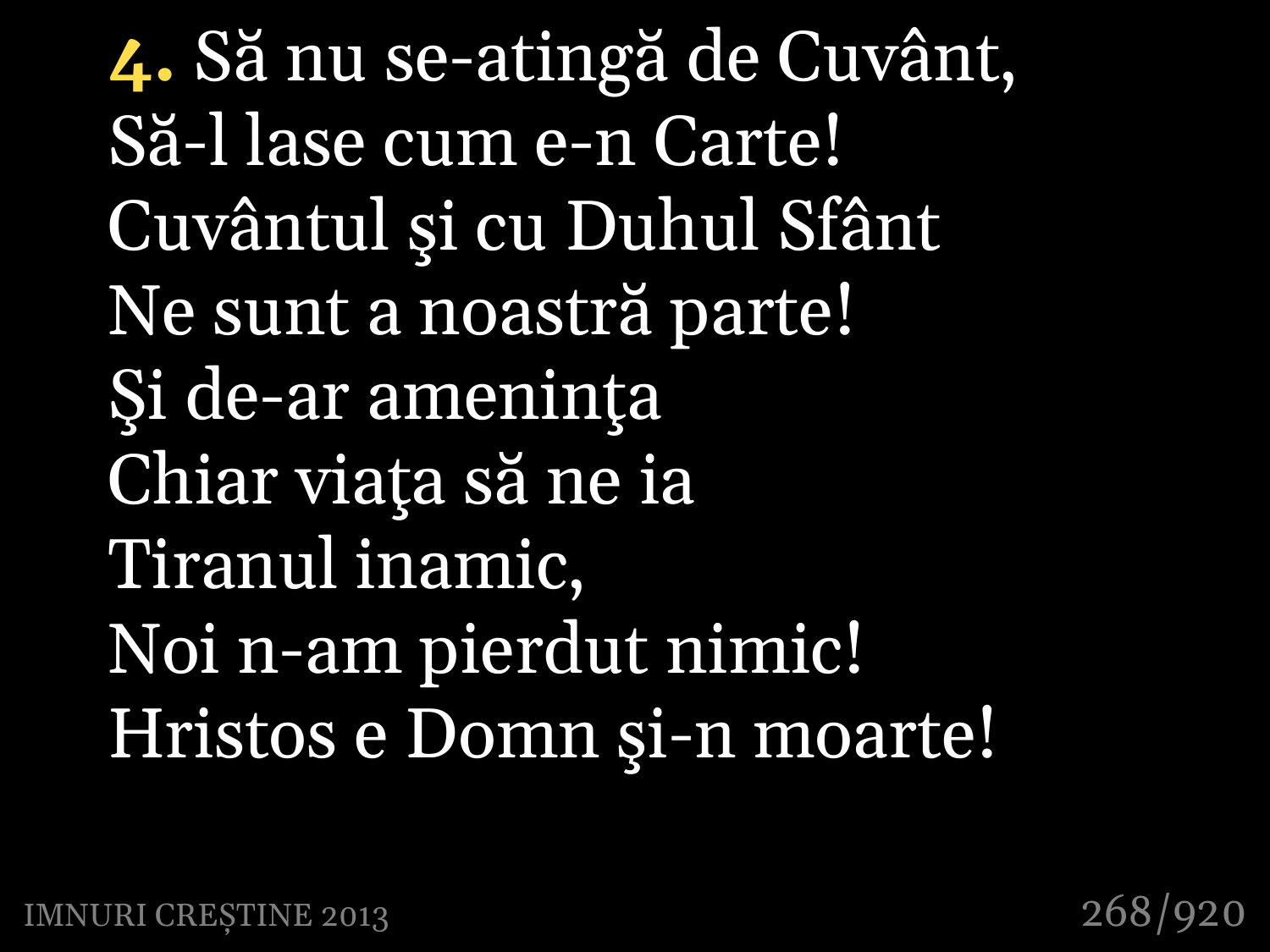

4. Să nu se-atingă de Cuvânt,
Să-l lase cum e-n Carte!
Cuvântul şi cu Duhul Sfânt
Ne sunt a noastră parte!
Şi de-ar ameninţa
Chiar viaţa să ne ia
Tiranul inamic,
Noi n-am pierdut nimic!
Hristos e Domn şi-n moarte!
268/920
IMNURI CREȘTINE 2013